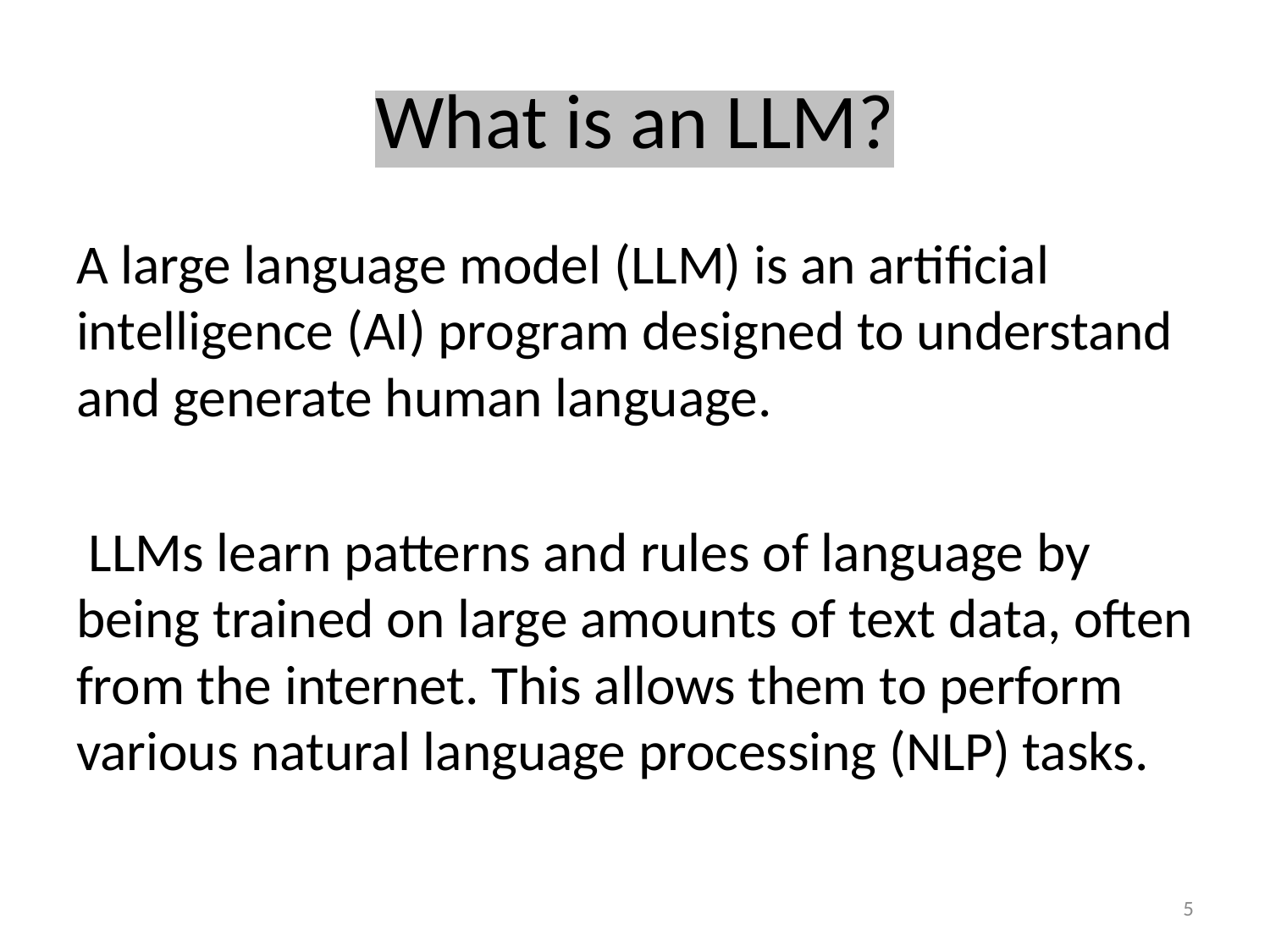

# What is an LLM?
A large language model (LLM) is an artificial intelligence (AI) program designed to understand and generate human language.

 LLMs learn patterns and rules of language by being trained on large amounts of text data, often from the internet. This allows them to perform various natural language processing (NLP) tasks.
5